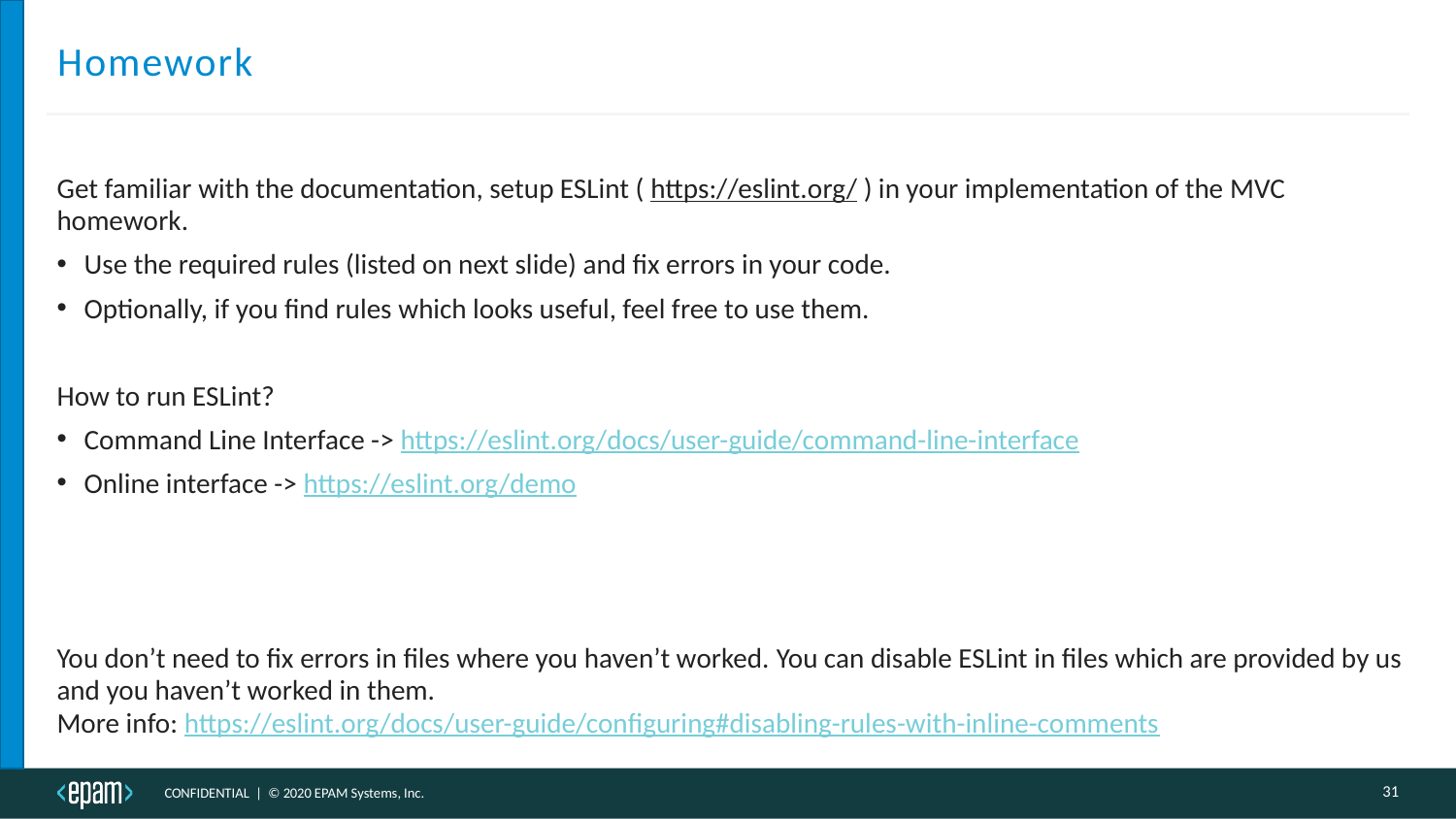

# Homework
Get familiar with the documentation, setup ESLint ( https://eslint.org/ ) in your implementation of the MVC homework.
Use the required rules (listed on next slide) and fix errors in your code.
Optionally, if you find rules which looks useful, feel free to use them.

How to run ESLint?
Command Line Interface -> https://eslint.org/docs/user-guide/command-line-interface
Online interface -> https://eslint.org/demo

You don’t need to fix errors in files where you haven’t worked. You can disable ESLint in files which are provided by us and you haven’t worked in them.
More info: https://eslint.org/docs/user-guide/configuring#disabling-rules-with-inline-comments

31